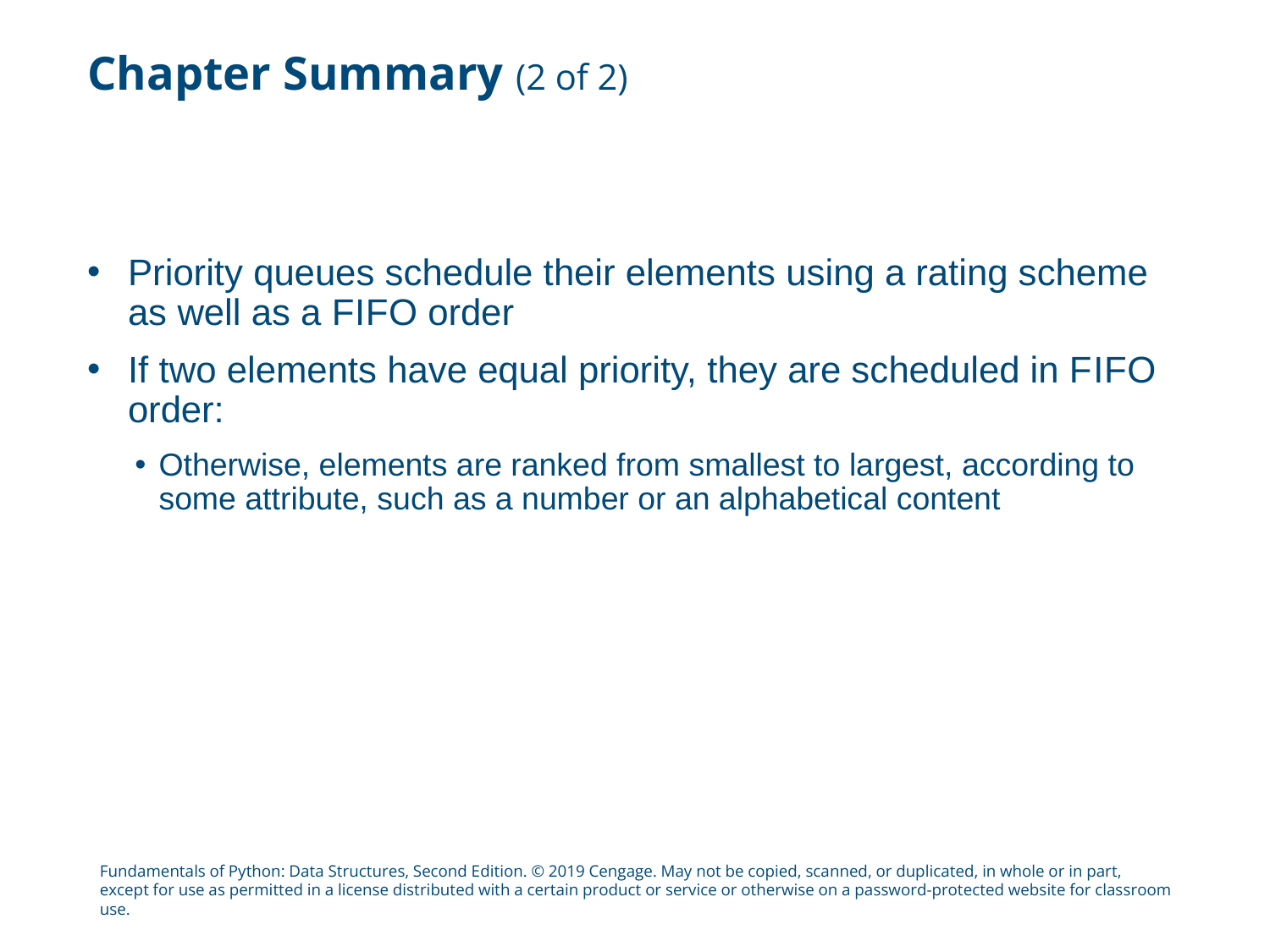

# Chapter Summary (2 of 2)
Priority queues schedule their elements using a rating scheme as well as a F I F O order
If two elements have equal priority, they are scheduled in F I F O order:
Otherwise, elements are ranked from smallest to largest, according to some attribute, such as a number or an alphabetical content
Fundamentals of Python: Data Structures, Second Edition. © 2019 Cengage. May not be copied, scanned, or duplicated, in whole or in part, except for use as permitted in a license distributed with a certain product or service or otherwise on a password-protected website for classroom use.